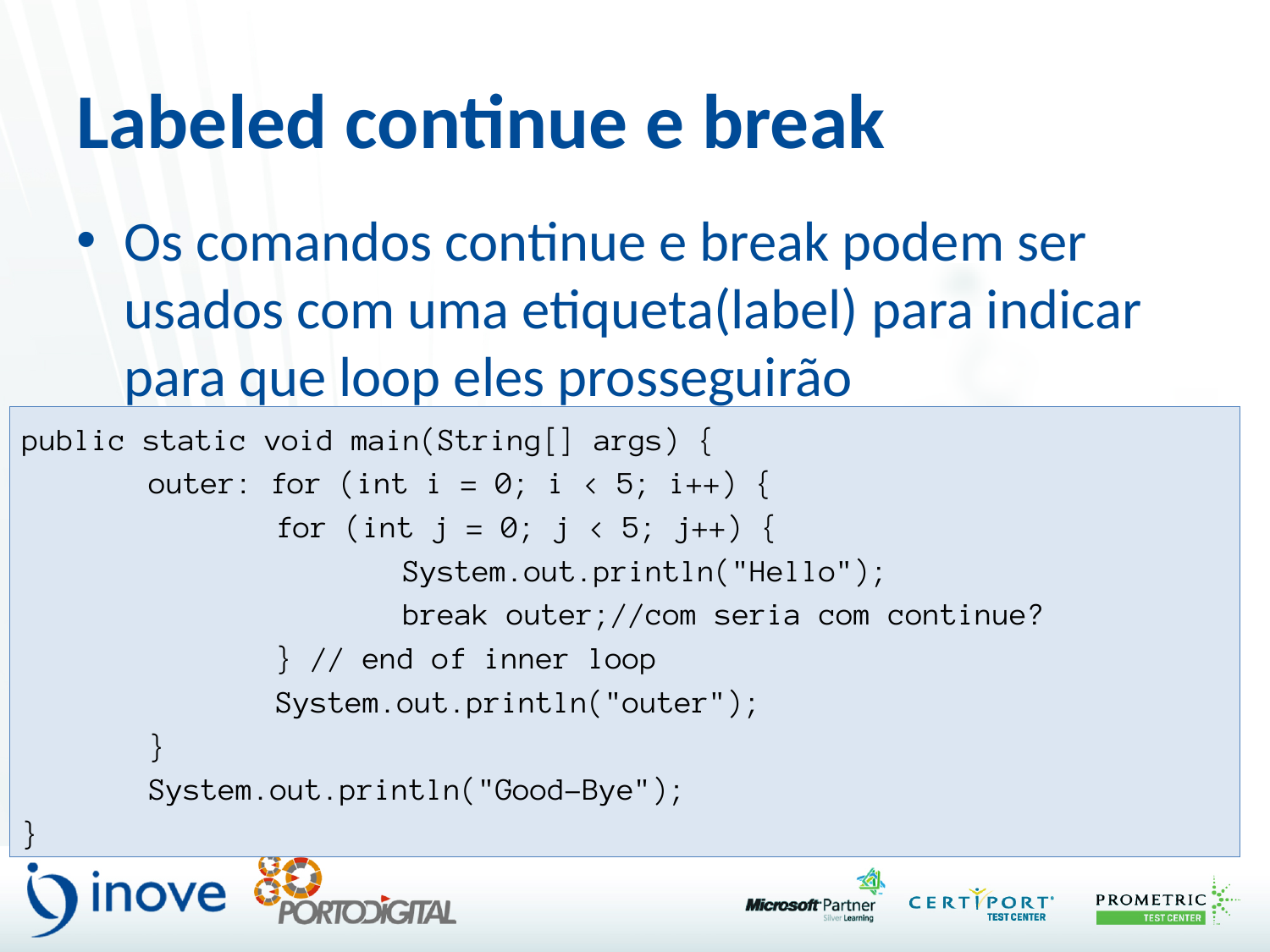

# Labeled continue e break
Os comandos continue e break podem ser usados com uma etiqueta(label) para indicar para que loop eles prosseguirão
public static void main(String[] args) {
	outer: for (int i = 0; i < 5; i++) {
		for (int j = 0; j < 5; j++) {
			System.out.println("Hello");
			break outer;//com seria com continue?
		} // end of inner loop
		System.out.println("outer");
	}
	System.out.println("Good-Bye");
}